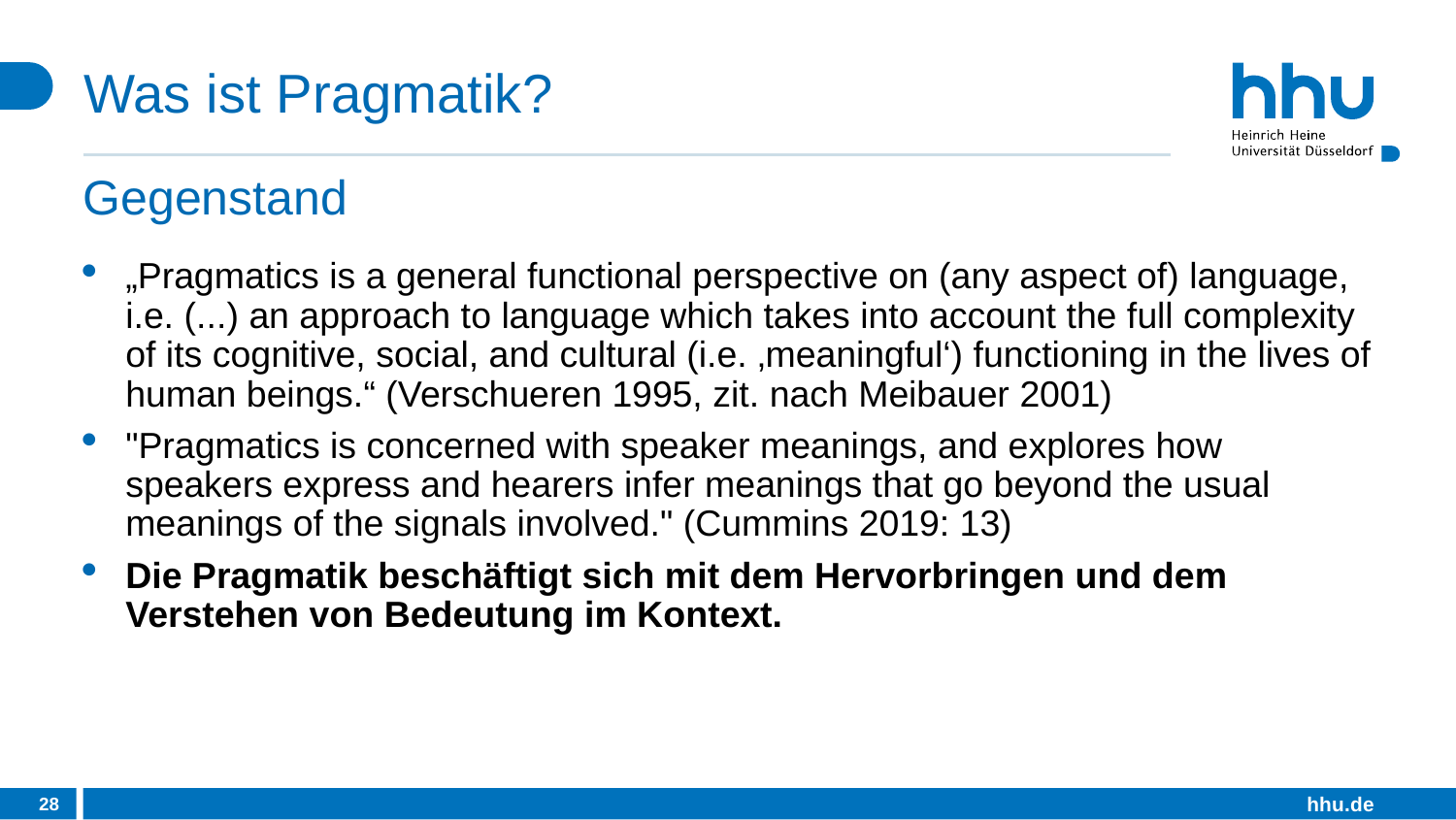

# Was ist Pragmatik?
Gegenstand
„Pragmatics is a general functional perspective on (any aspect of) language, i.e. (...) an approach to language which takes into account the full complexity of its cognitive, social, and cultural (i.e. ‚meaningful‘) functioning in the lives of human beings.“ (Verschueren 1995, zit. nach Meibauer 2001)
"Pragmatics is concerned with speaker meanings, and explores how speakers express and hearers infer meanings that go beyond the usual meanings of the signals involved." (Cummins 2019: 13)
Die Pragmatik beschäftigt sich mit dem Hervorbringen und dem Verstehen von Bedeutung im Kontext.

28